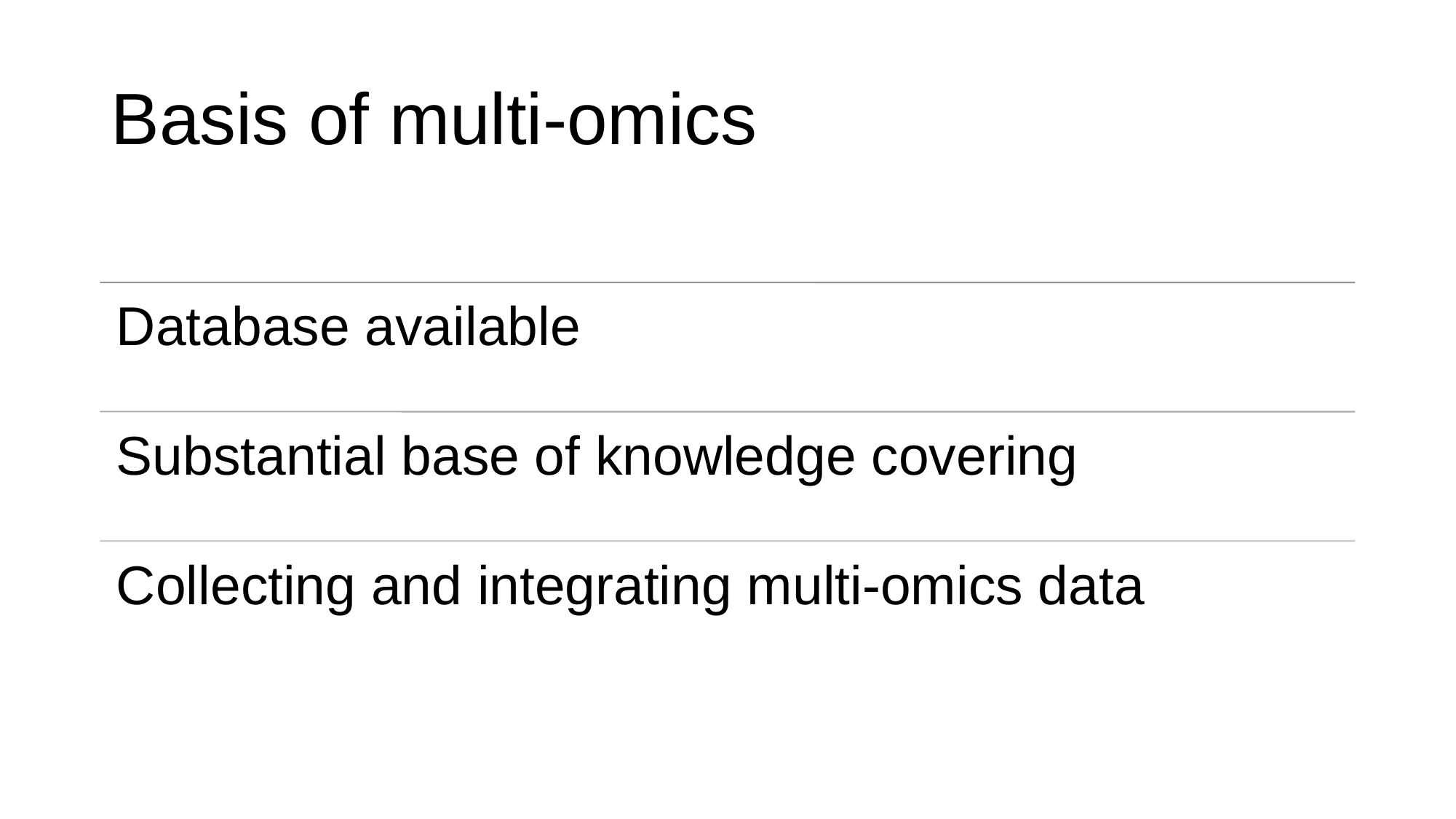

# Basis of multi-omics
Database available
Substantial base of knowledge covering
Collecting and integrating multi-omics data